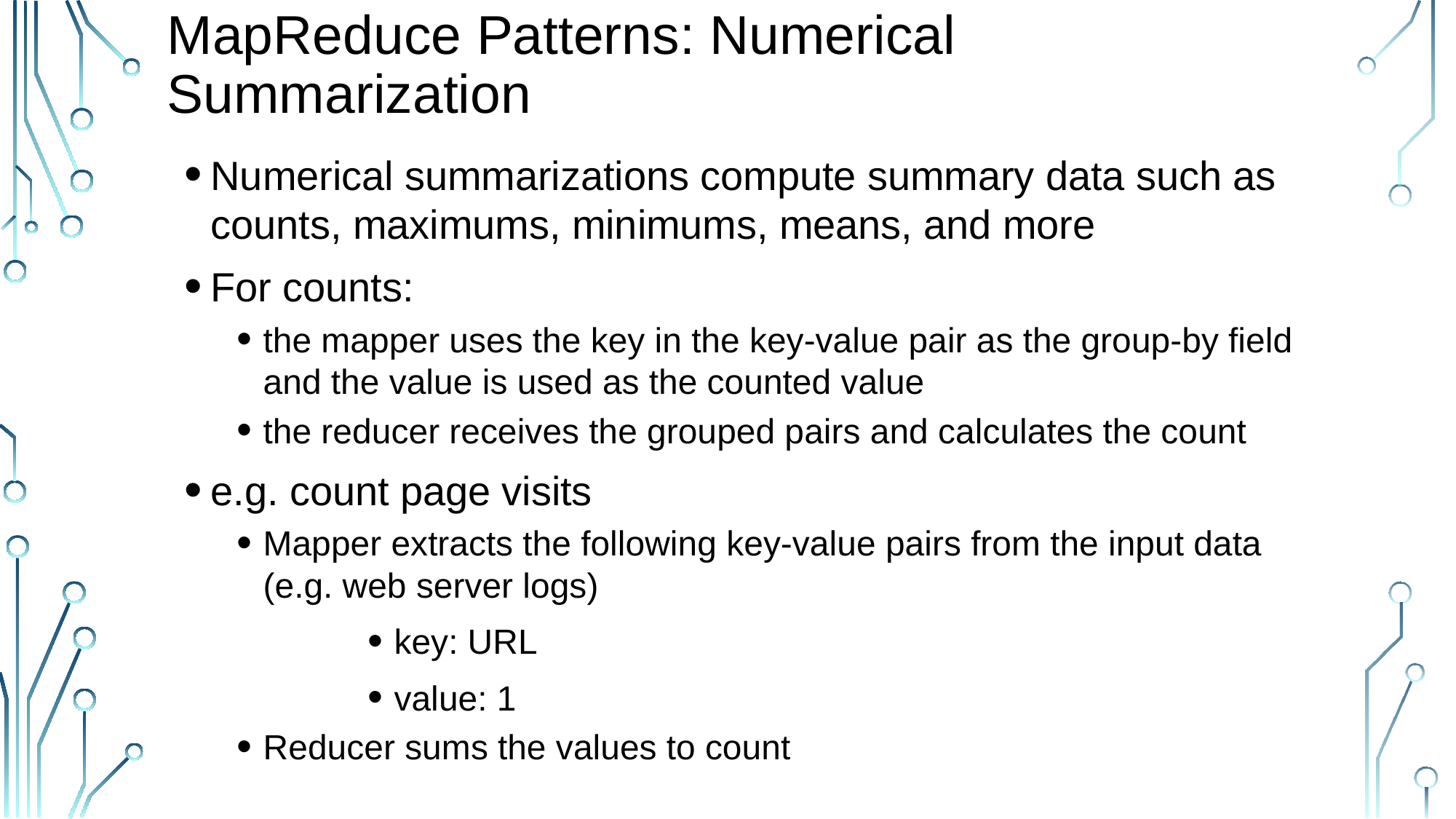

# MapReduce Patterns: Numerical Summarization
Numerical summarizations compute summary data such as counts, maximums, minimums, means, and more
For counts:
the mapper uses the key in the key-value pair as the group-by field and the value is used as the counted value
the reducer receives the grouped pairs and calculates the count
e.g. count page visits
Mapper extracts the following key-value pairs from the input data (e.g. web server logs)
key: URL
value: 1
Reducer sums the values to count